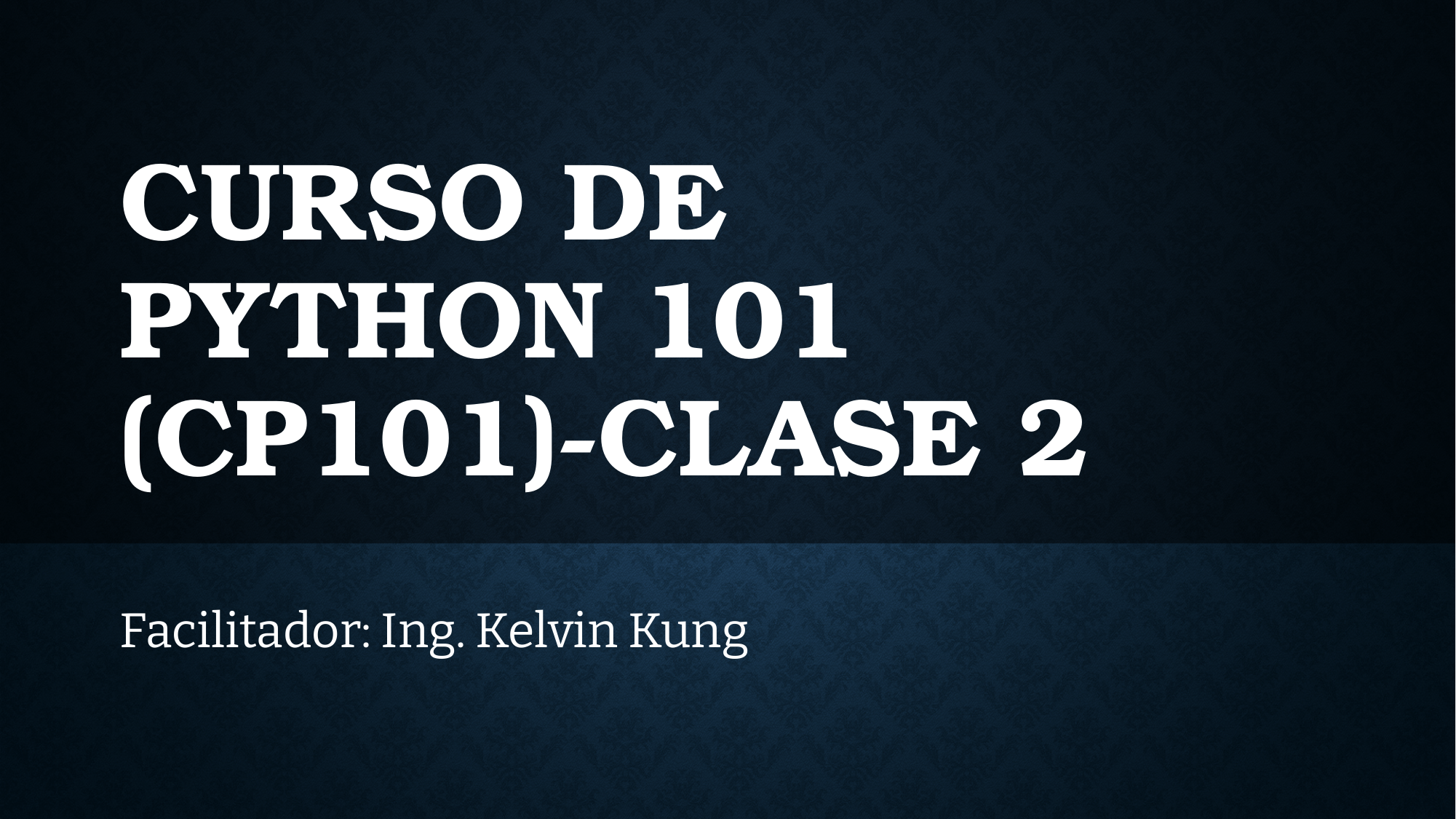

# Curso de Python 101 (CP101)-Clase 2
Facilitador: Ing. Kelvin Kung